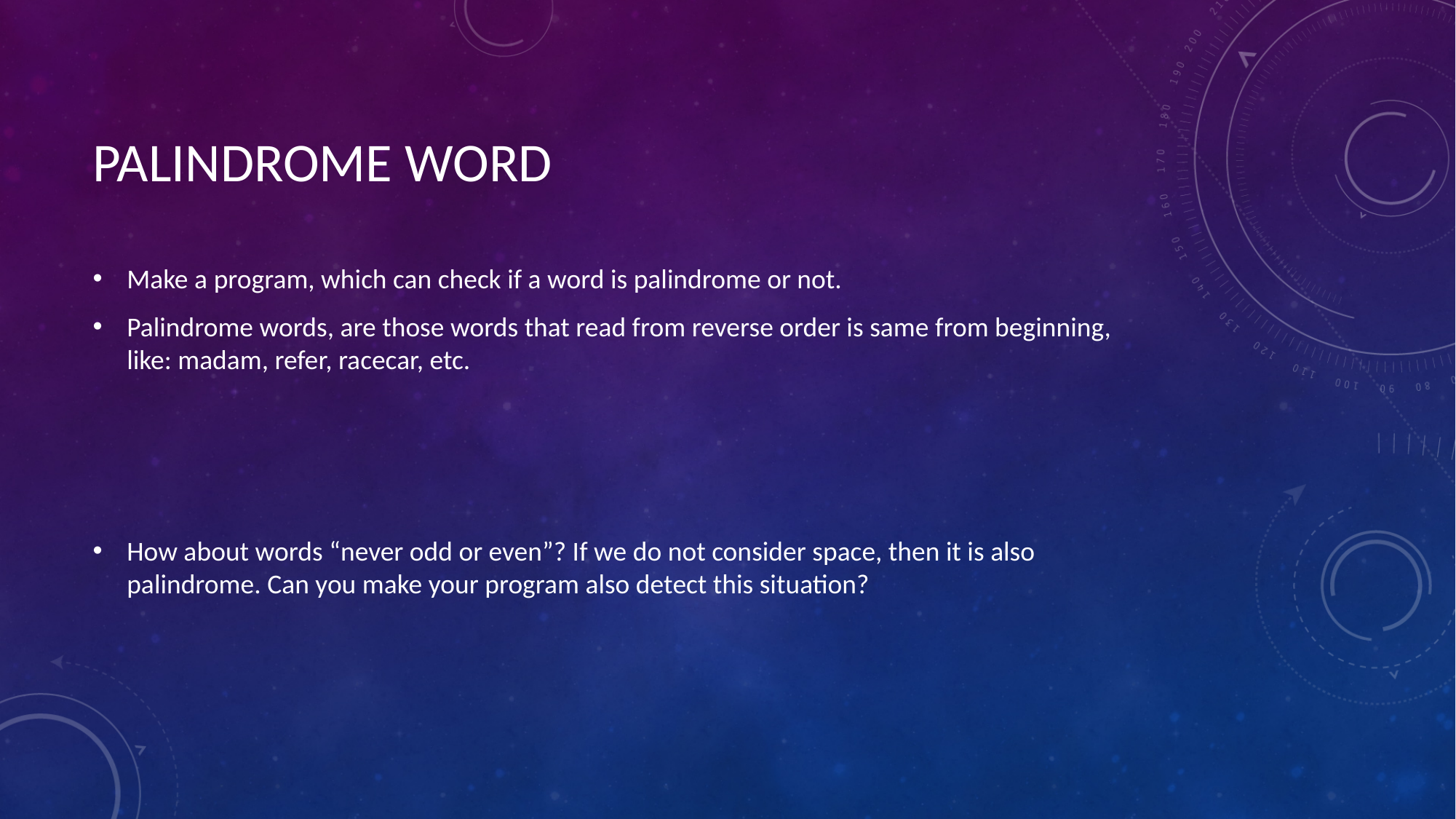

# Palindrome word
Make a program, which can check if a word is palindrome or not.
Palindrome words, are those words that read from reverse order is same from beginning, like: madam, refer, racecar, etc.

How about words “never odd or even”? If we do not consider space, then it is also palindrome. Can you make your program also detect this situation?